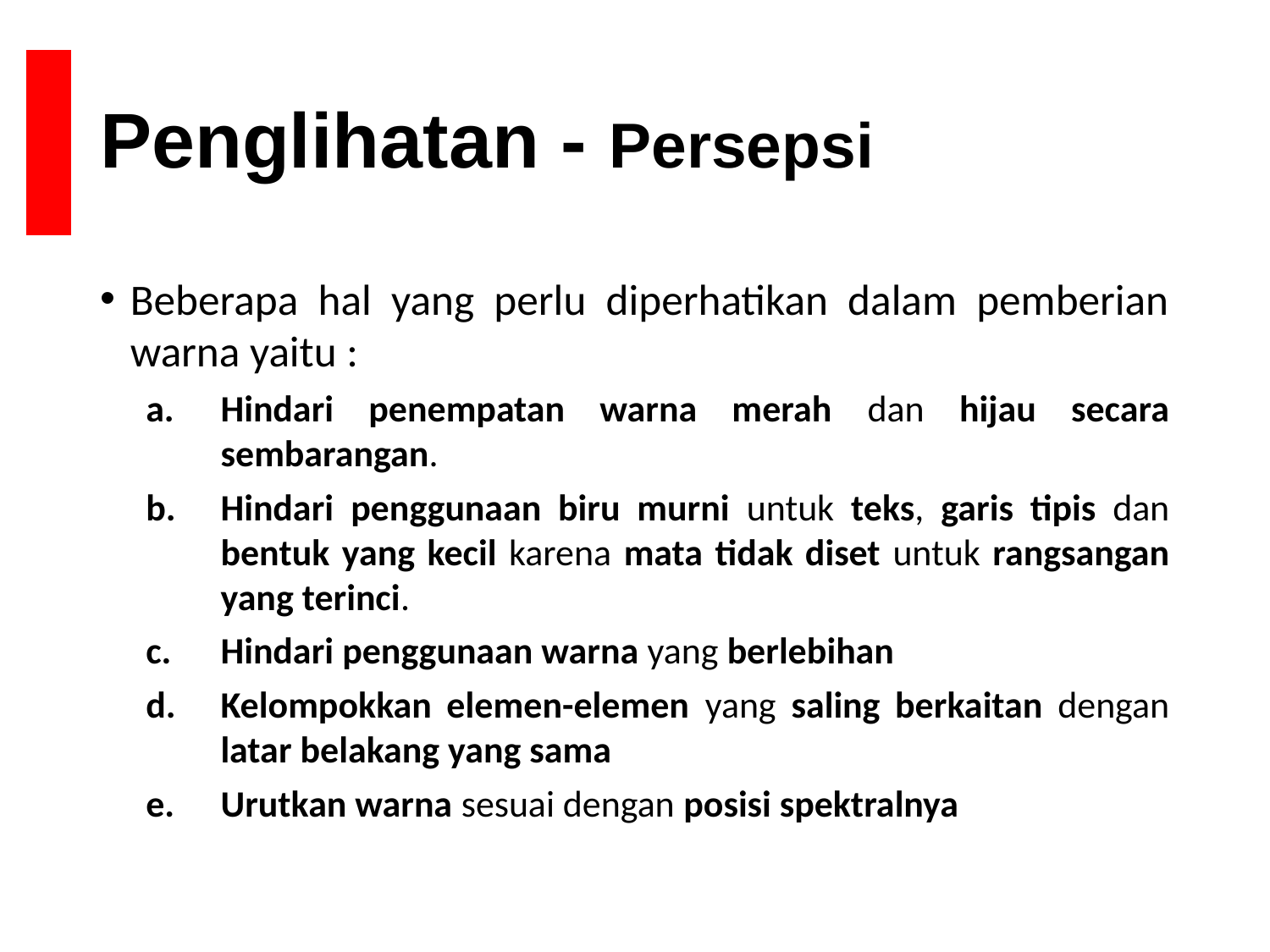

# Penglihatan - Persepsi
Beberapa hal yang perlu diperhatikan dalam pemberian warna yaitu :
Hindari penempatan warna merah dan hijau secara sembarangan.
Hindari penggunaan biru murni untuk teks, garis tipis dan bentuk yang kecil karena mata tidak diset untuk rangsangan yang terinci.
Hindari penggunaan warna yang berlebihan
Kelompokkan elemen-elemen yang saling berkaitan dengan latar belakang yang sama
Urutkan warna sesuai dengan posisi spektralnya